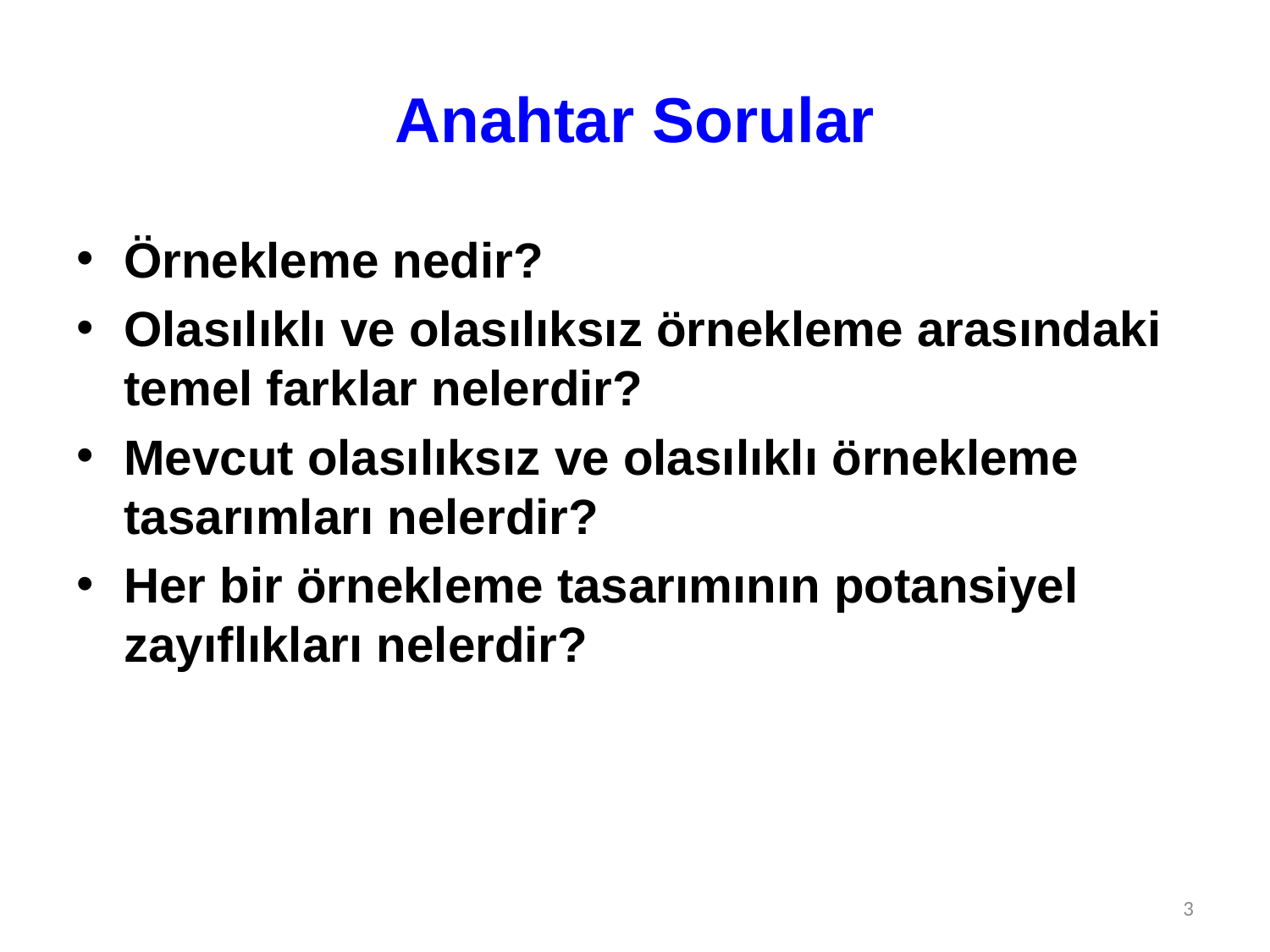

# Anahtar Sorular
Örnekleme nedir?
Olasılıklı ve olasılıksız örnekleme arasındaki temel farklar nelerdir?
Mevcut olasılıksız ve olasılıklı örnekleme tasarımları nelerdir?
Her bir örnekleme tasarımının potansiyel zayıflıkları nelerdir?
3